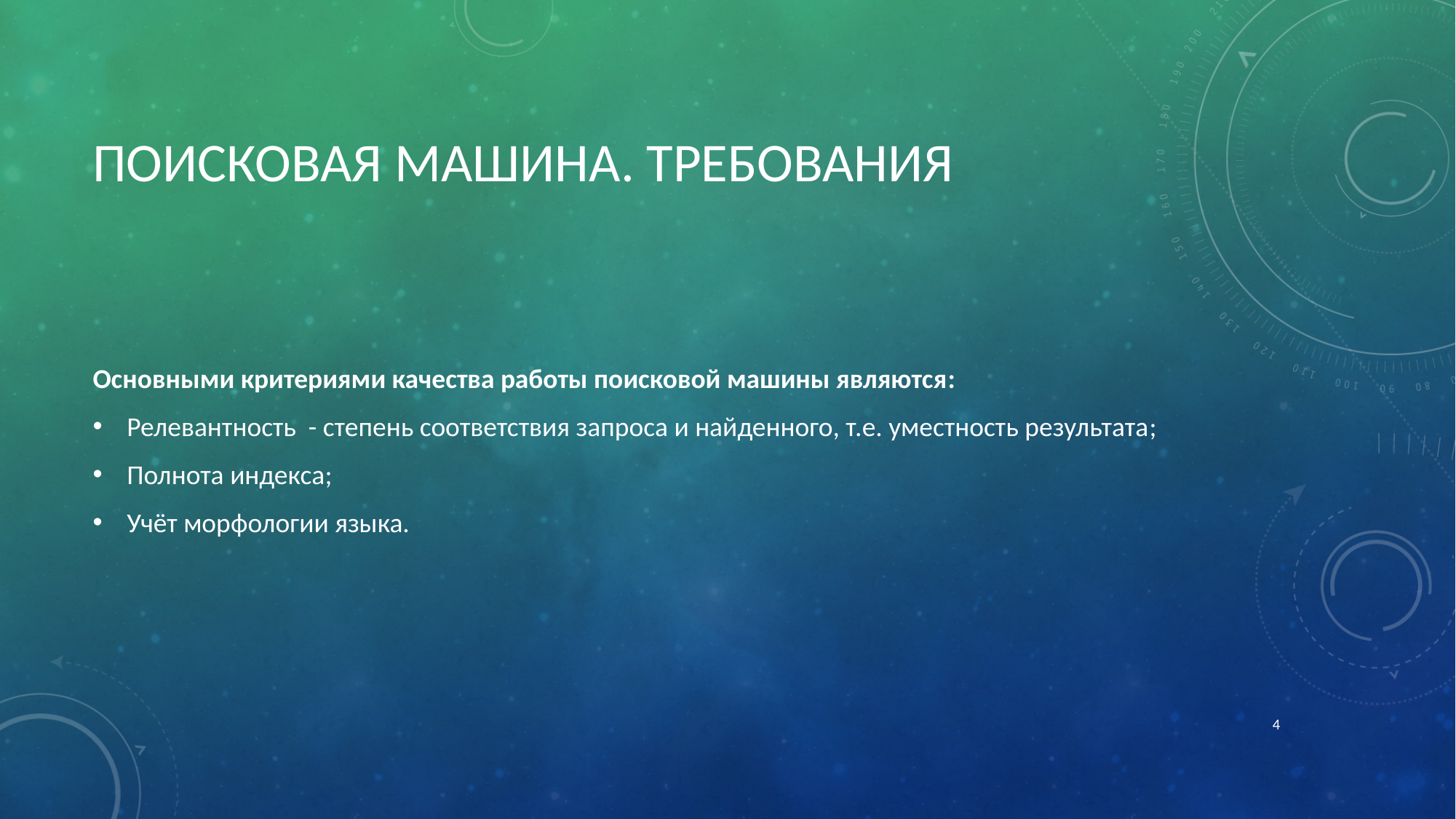

# Поисковая машина. ТРЕБОВАНИЯ
Основными критериями качества работы поисковой машины являются:
Релевантность  - степень соответствия запроса и найденного, т.е. уместность результата;
Полнота индекса;
Учёт морфологии языка.

4